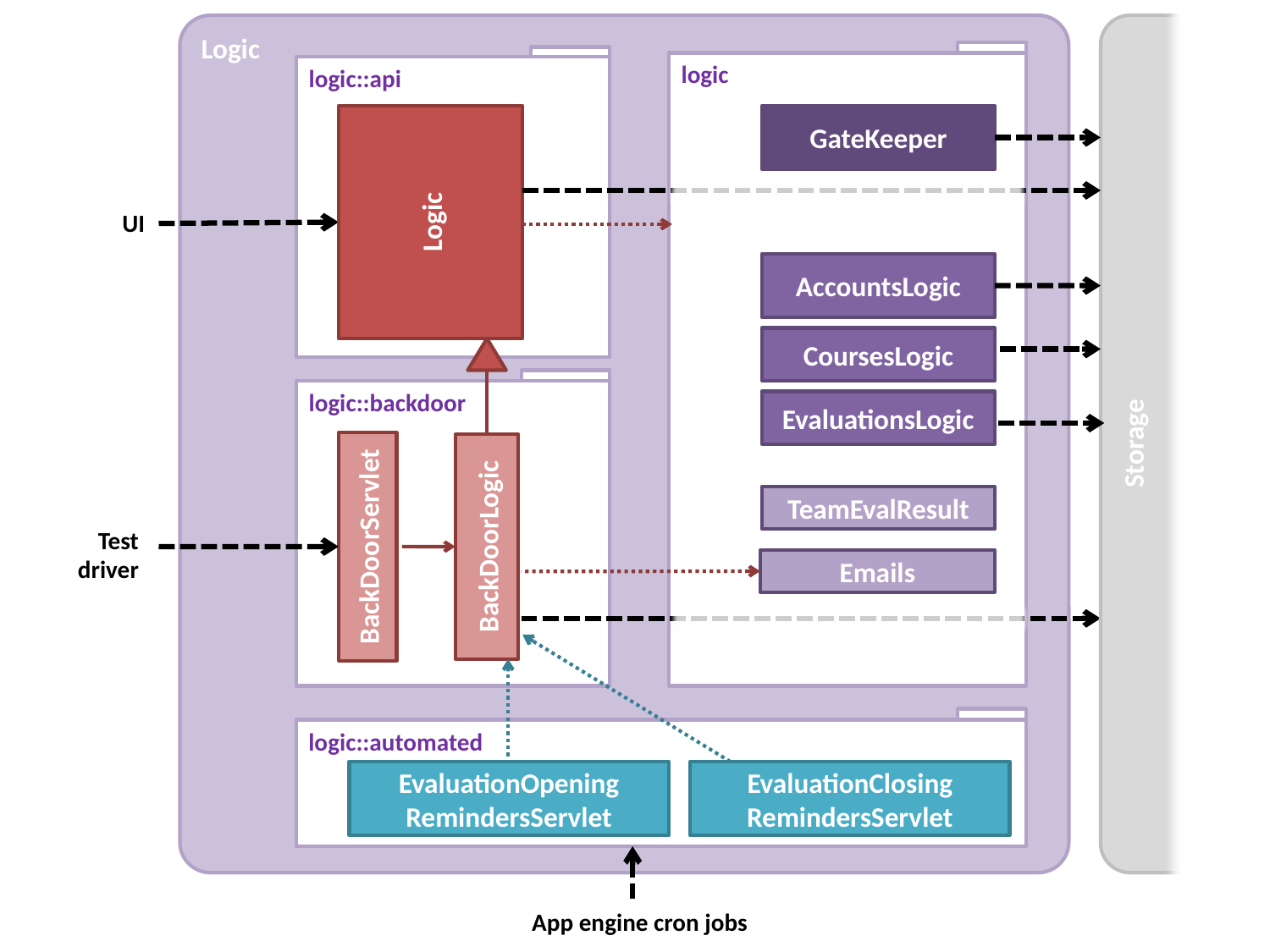

Logic
Storage

logic

logic::api
GateKeeper
Logic

UI
AccountsLogic
CoursesLogic

logic::backdoor
EvaluationsLogic
TeamEvalResult
BackDoorLogic
BackDoorServlet
Test driver
Emails

logic::automated
EvaluationOpening
RemindersServlet
EvaluationClosing
RemindersServlet
App engine cron jobs